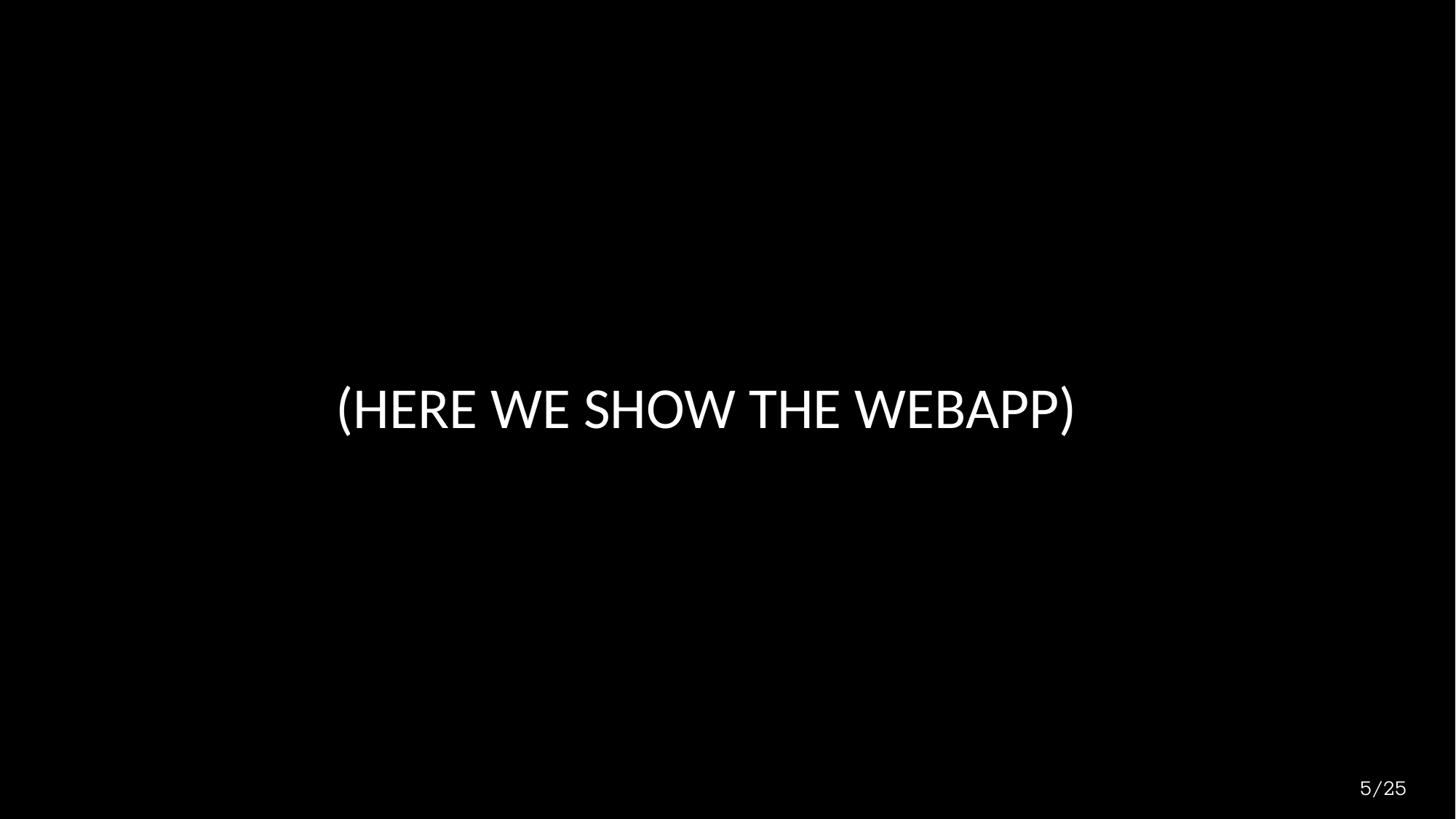

# (HERE WE SHOW THE WEBAPP)
5/25